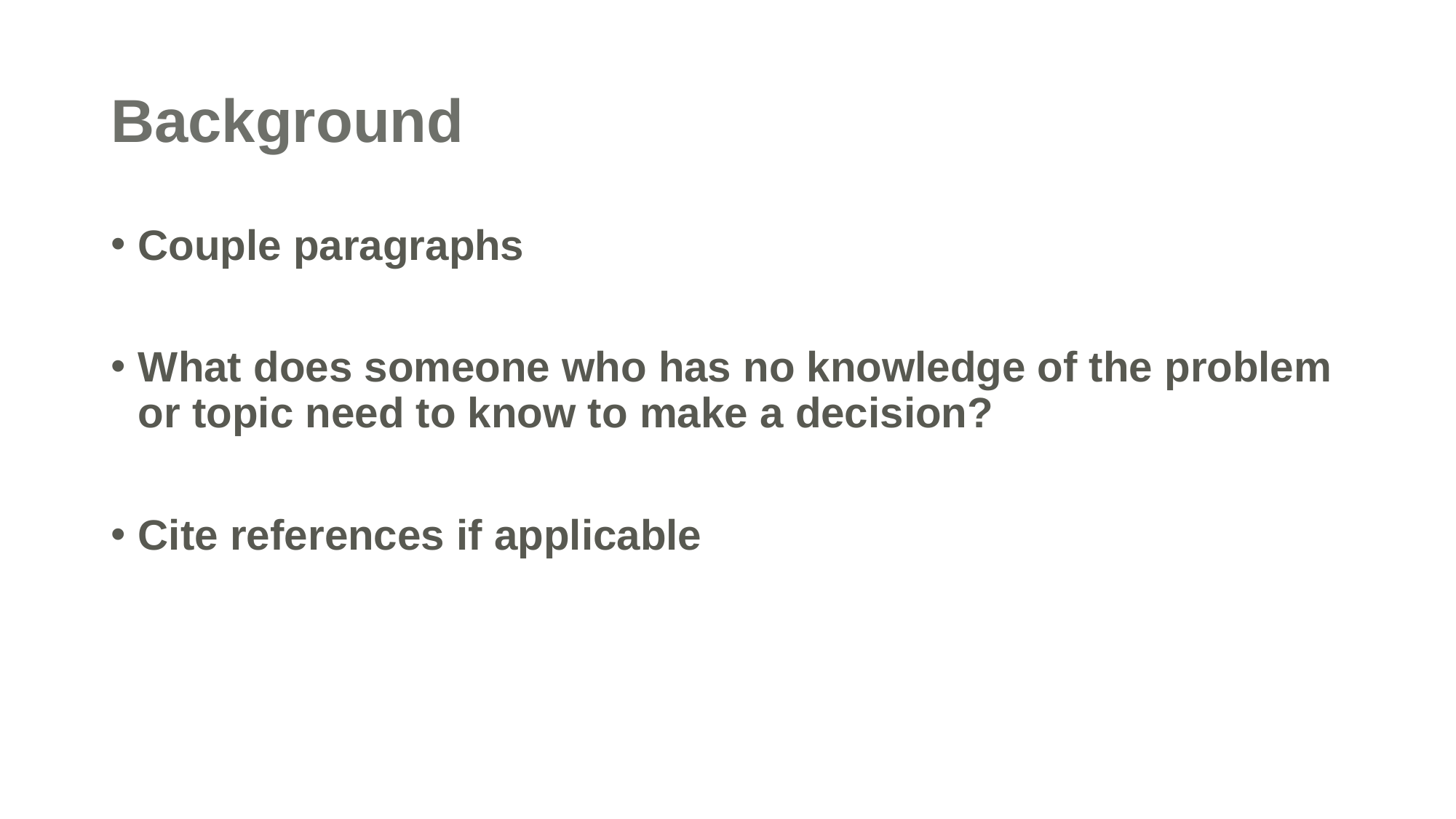

# Background
Couple paragraphs

What does someone who has no knowledge of the problem or topic need to know to make a decision?

Cite references if applicable